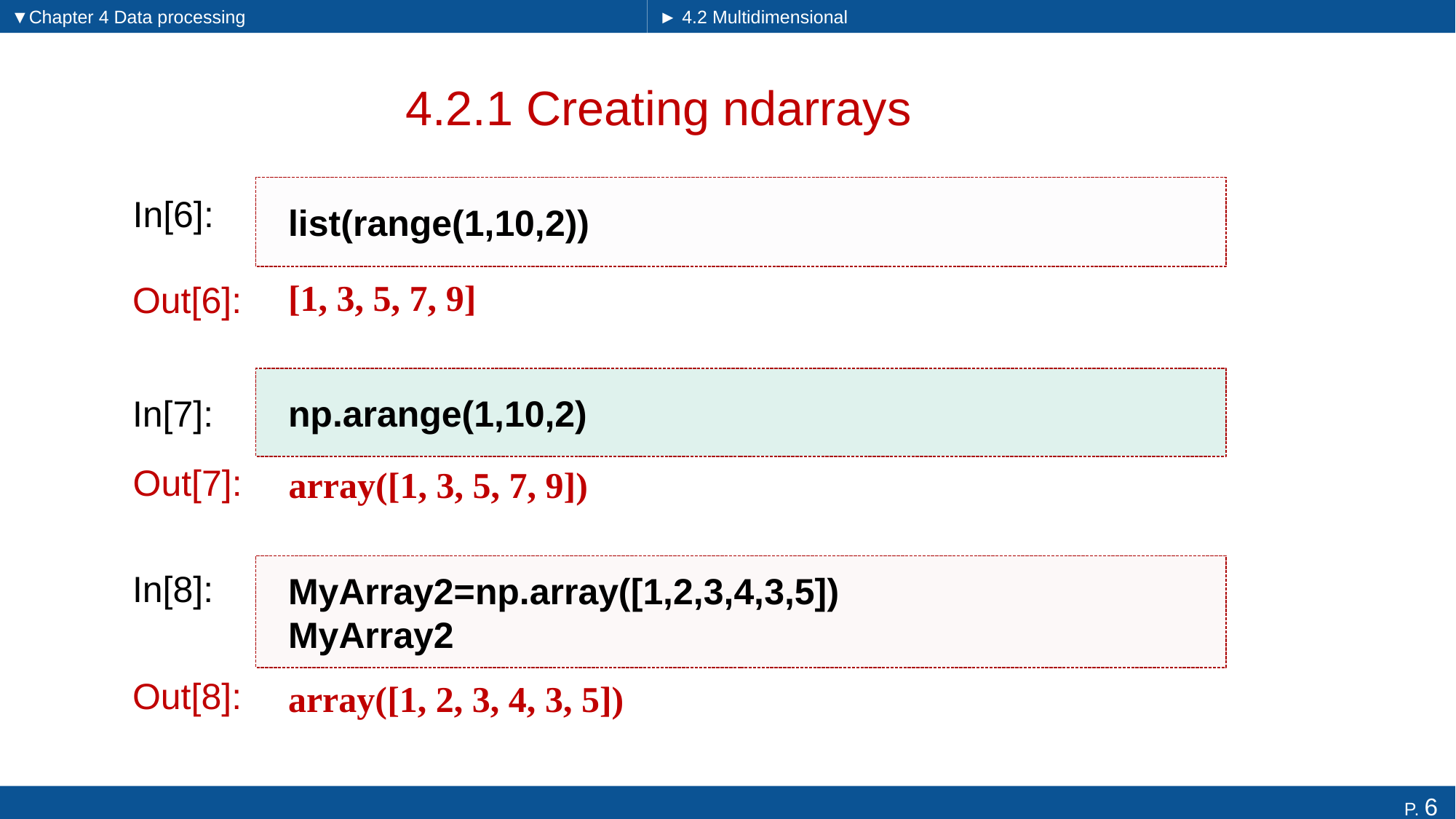

▼Chapter 4 Data processing
► 4.2 Multidimensional arrays
# 4.2.1 Creating ndarrays
list(range(1,10,2))
In[6]:
[1, 3, 5, 7, 9]
Out[6]:

np.arange(1,10,2)
In[7]:
array([1, 3, 5, 7, 9])
Out[7]:
MyArray2=np.array([1,2,3,4,3,5])
MyArray2
In[8]:
array([1, 2, 3, 4, 3, 5])
Out[8]: